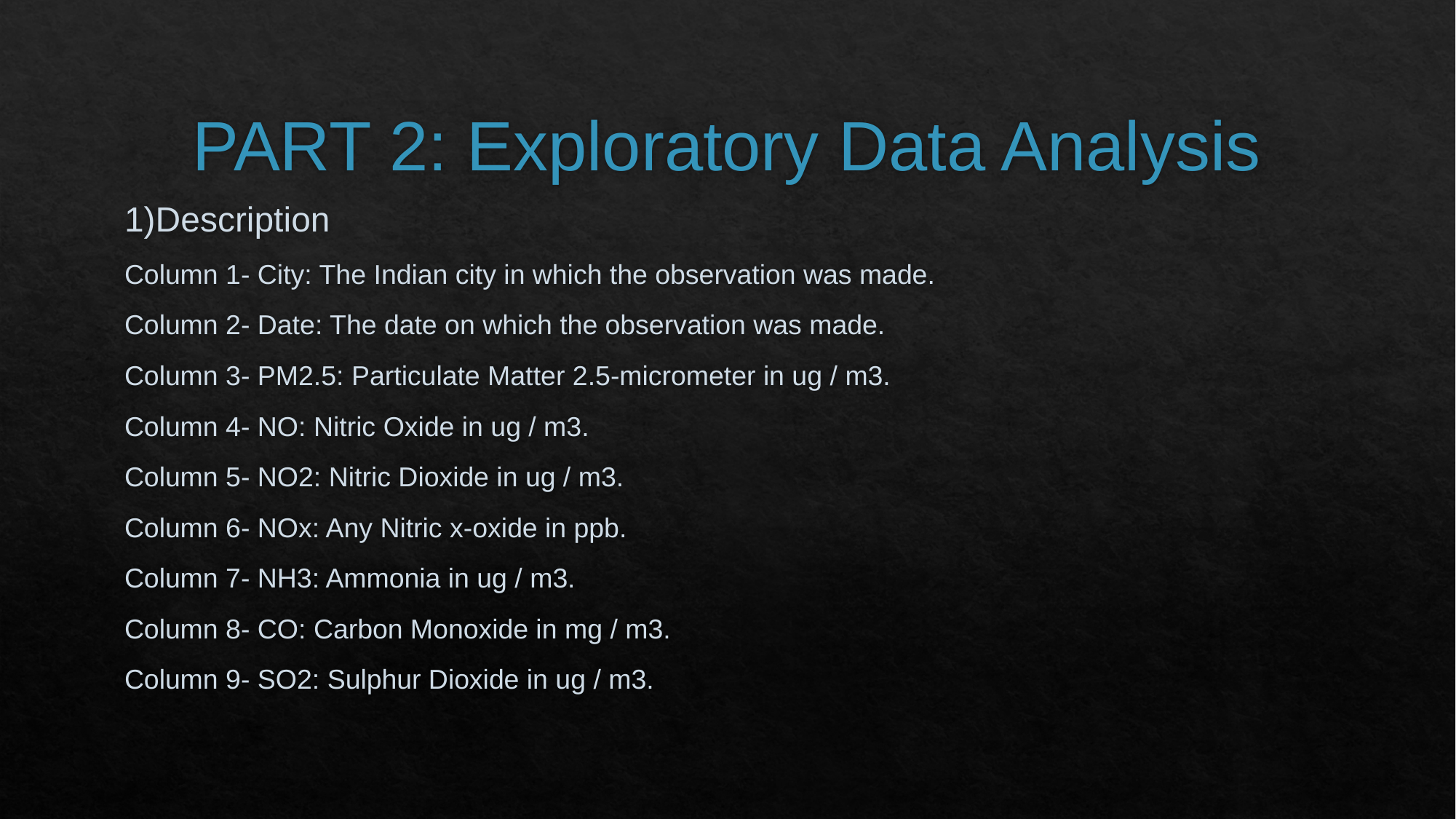

# PART 2: Exploratory Data Analysis
1)Description
Column 1- City: The Indian city in which the observation was made.
Column 2- Date: The date on which the observation was made.
Column 3- PM2.5: Particulate Matter 2.5-micrometer in ug / m3.
Column 4- NO: Nitric Oxide in ug / m3.
Column 5- NO2: Nitric Dioxide in ug / m3.
Column 6- NOx: Any Nitric x-oxide in ppb.
Column 7- NH3: Ammonia in ug / m3.
Column 8- CO: Carbon Monoxide in mg / m3.
Column 9- SO2: Sulphur Dioxide in ug / m3.